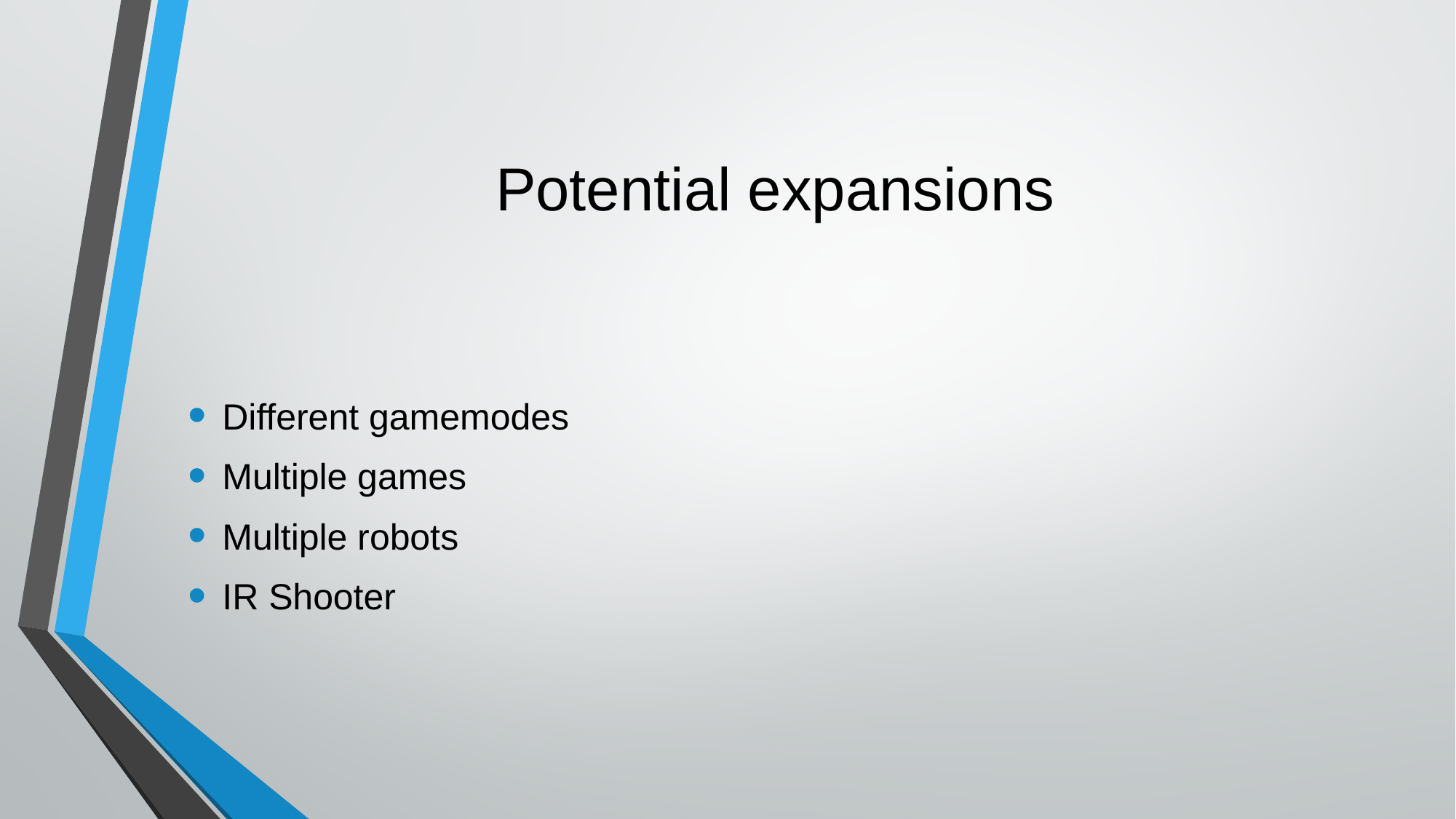

# Potential expansions
Different gamemodes
Multiple games
Multiple robots
IR Shooter